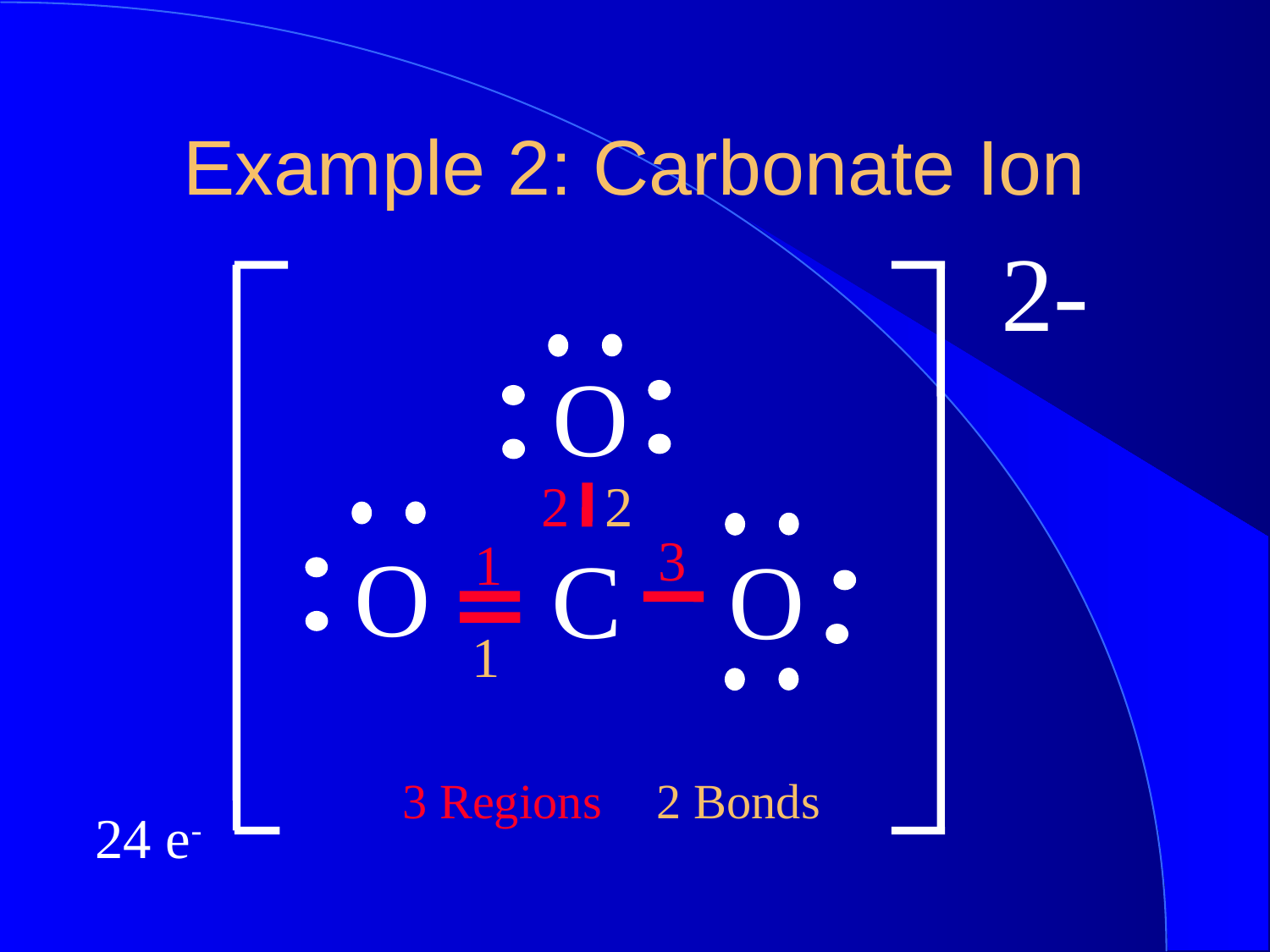

Example 2: Carbonate Ion
2-

O

2
2

3
1
O
C
O

1

3 Regions	2 Bonds
24 e-